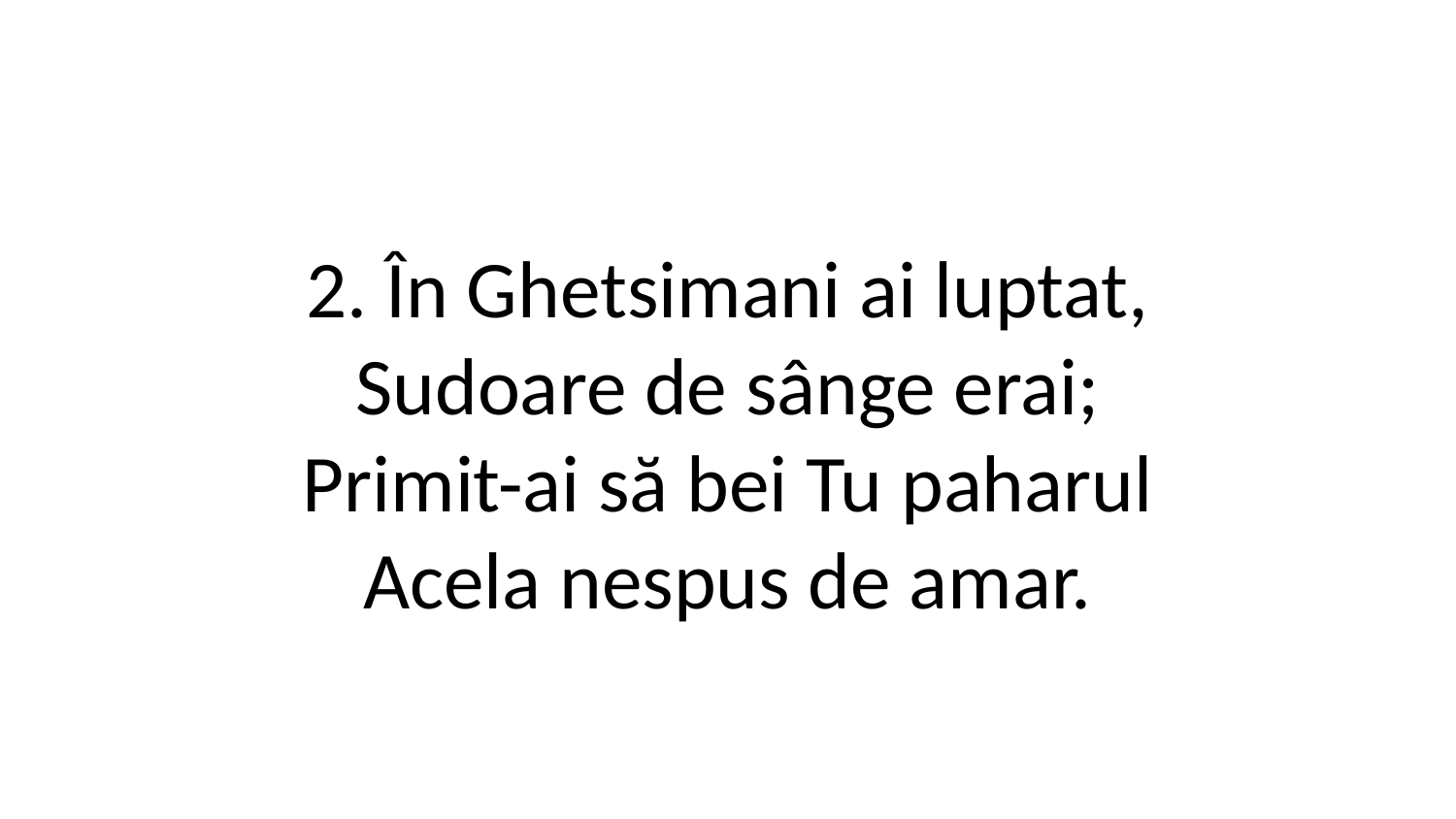

2. În Ghetsimani ai luptat,
Sudoare de sânge erai;
Primit-ai să bei Tu paharul
Acela nespus de amar.